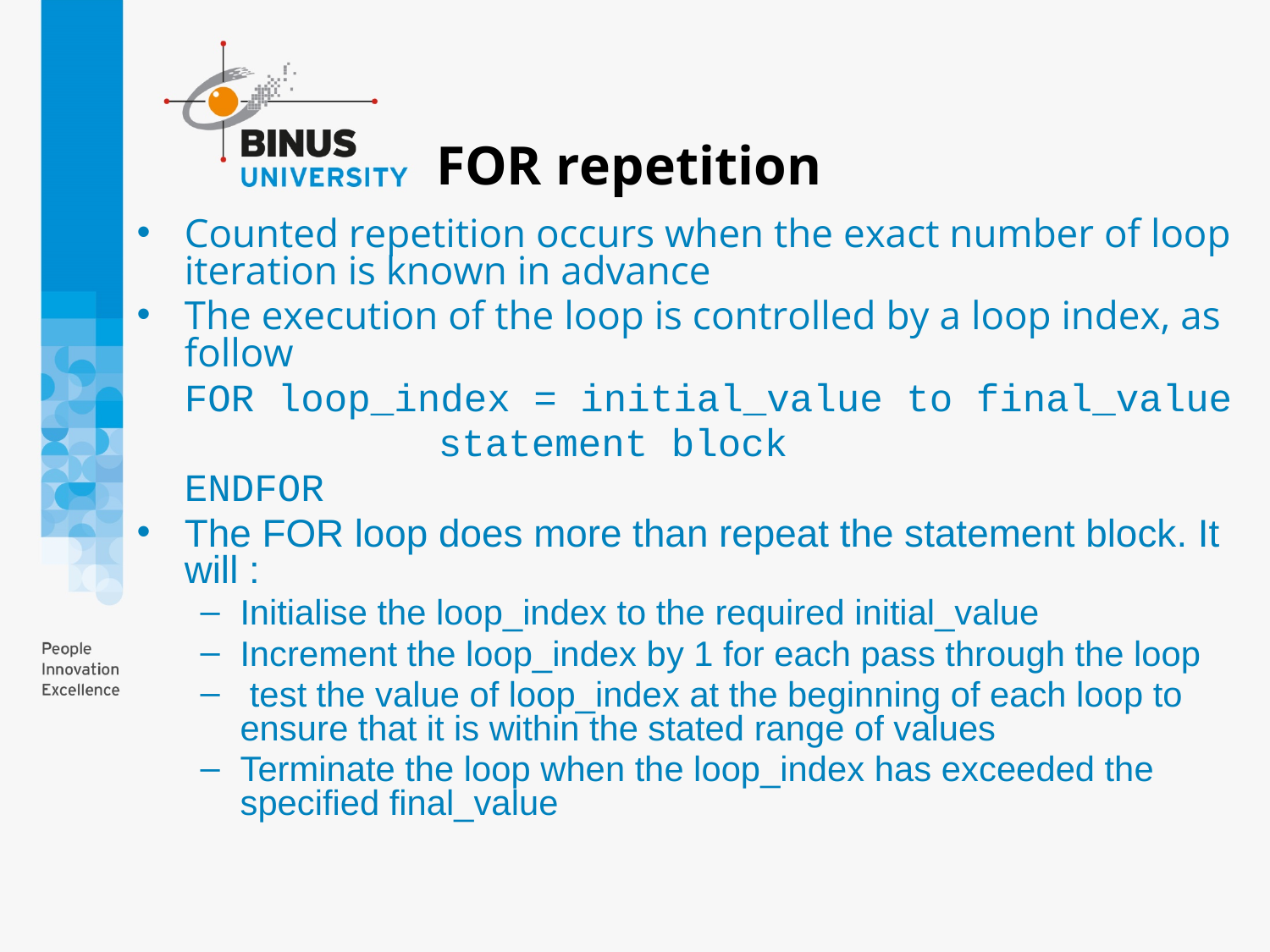

# FOR repetition
Counted repetition occurs when the exact number of loop iteration is known in advance
The execution of the loop is controlled by a loop index, as follow
	FOR loop_index = initial_value to final_value
			statement block
	ENDFOR
The FOR loop does more than repeat the statement block. It will :
Initialise the loop_index to the required initial_value
Increment the loop_index by 1 for each pass through the loop
 test the value of loop_index at the beginning of each loop to ensure that it is within the stated range of values
Terminate the loop when the loop_index has exceeded the specified final_value